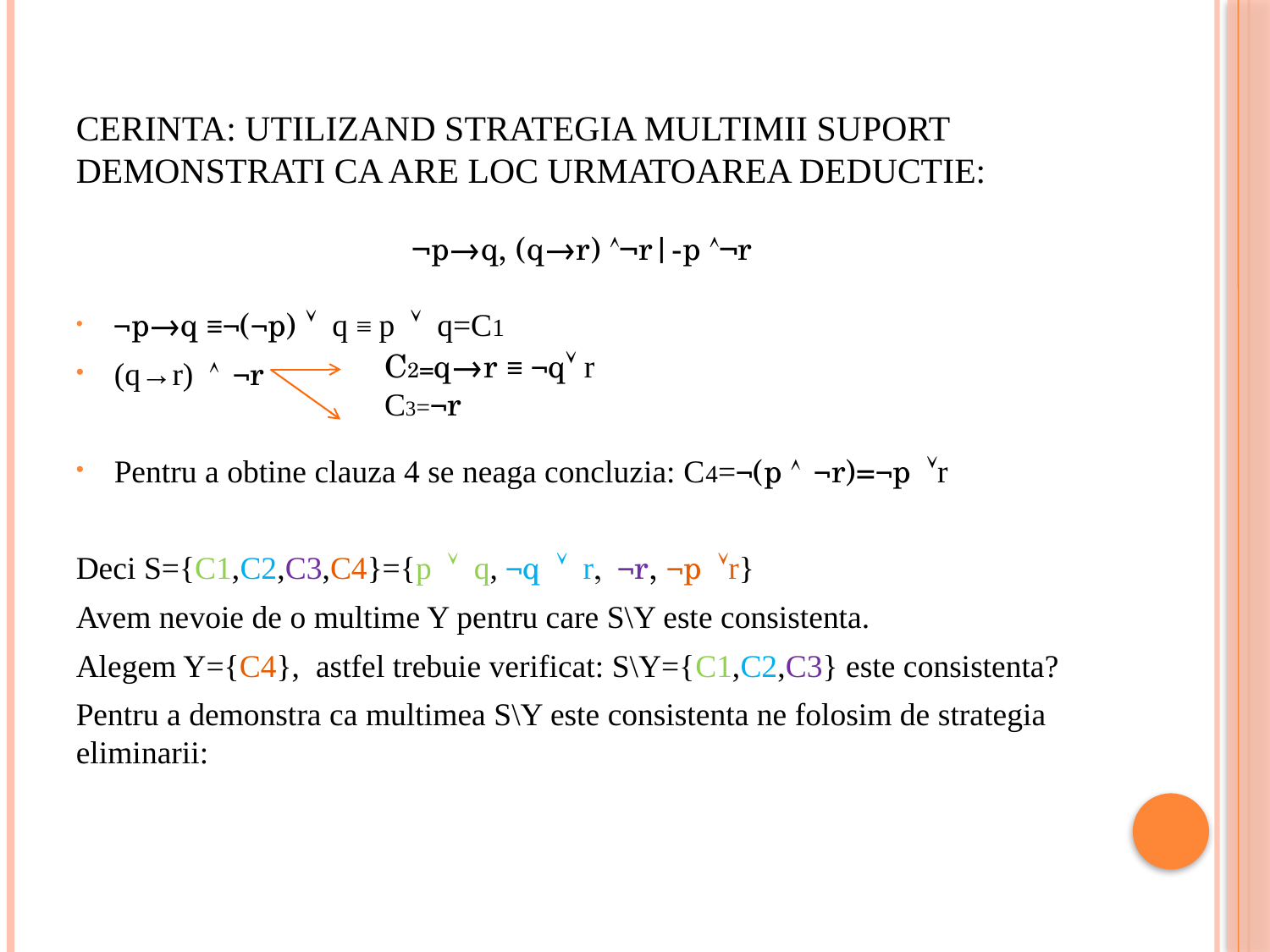

# cerinta: utilizand strategia multimii suport demonstrati ca are loc urmatoarea deductie:
¬p→q, (q→r) ∧¬r|-p ∧¬r

¬p→q ≡¬(¬p) ∨ q ≡ p ∨ q=C1
(q→r) ∧ ¬r

Pentru a obtine clauza 4 se neaga concluzia: C4=¬(p ∧ ¬r)=¬p ∨r

Deci S={C1,C2,C3,C4}={p ∨ q, ¬q ∨ r, ¬r, ¬p ∨r}
Avem nevoie de o multime Y pentru care S\Y este consistenta.
Alegem Y={C4},  astfel trebuie verificat: S\Y={C1,C2,C3} este consistenta?
Pentru a demonstra ca multimea S\Y este consistenta ne folosim de strategia eliminarii:

C2=q→r ≡ ¬q∨ r
C3=¬r